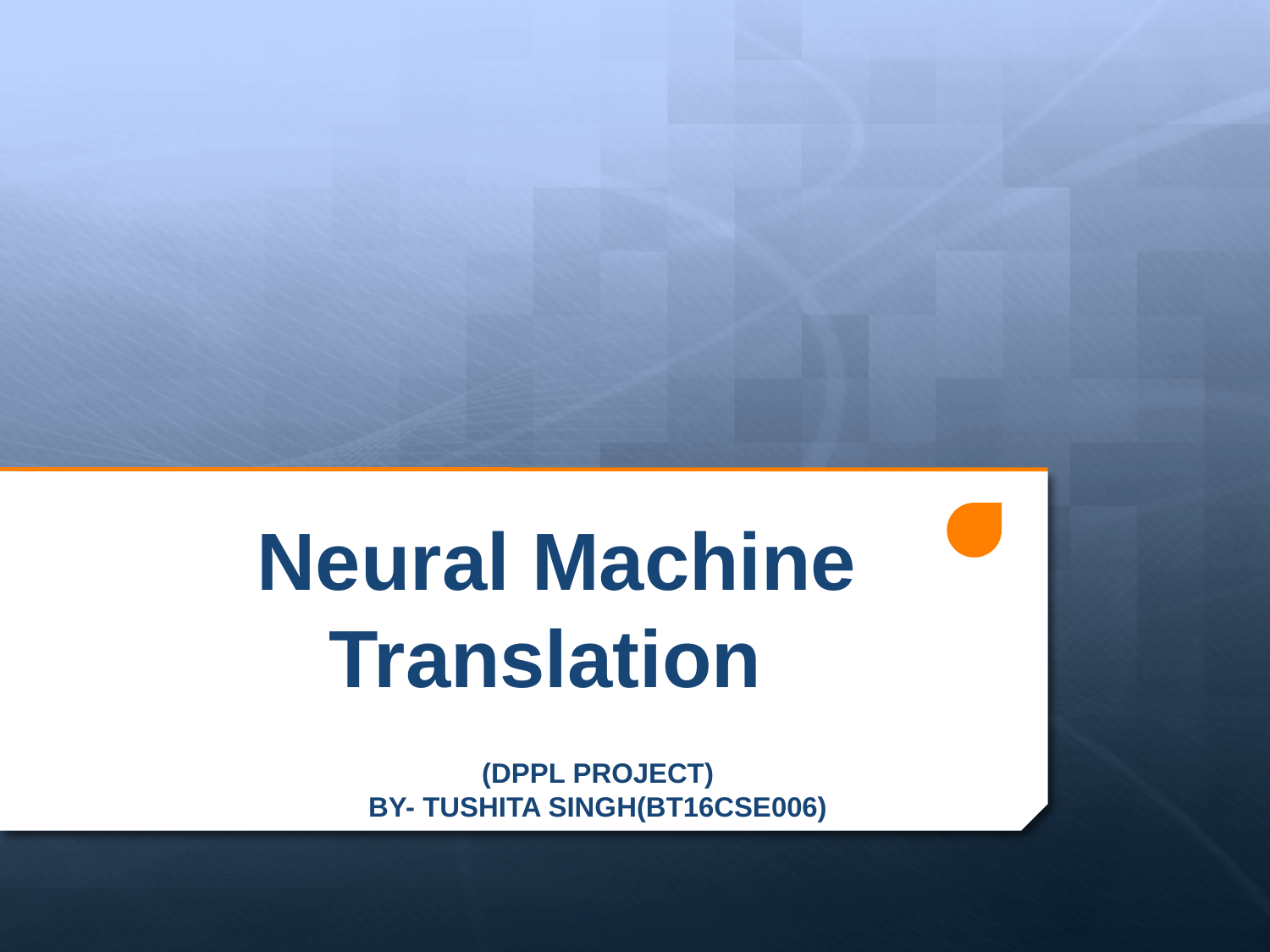

# Neural Machine Translation
(DPPL PROJECT)
BY- TUSHITA SINGH(BT16CSE006)